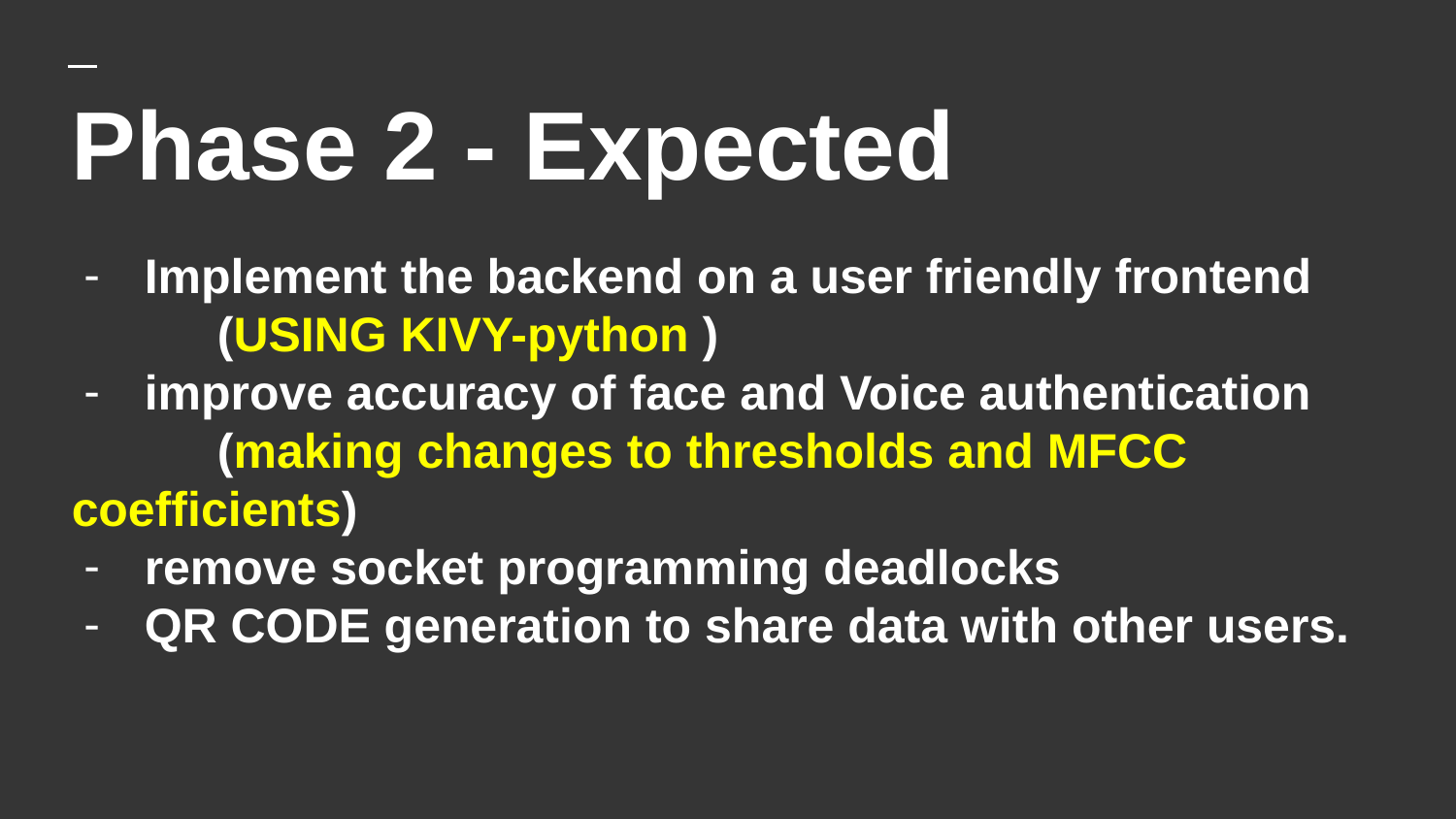

# Phase 2 - Expected
Implement the backend on a user friendly frontend
(USING KIVY-python )
improve accuracy of face and Voice authentication
  	(making changes to thresholds and MFCC coefficients)
remove socket programming deadlocks
QR CODE generation to share data with other users.